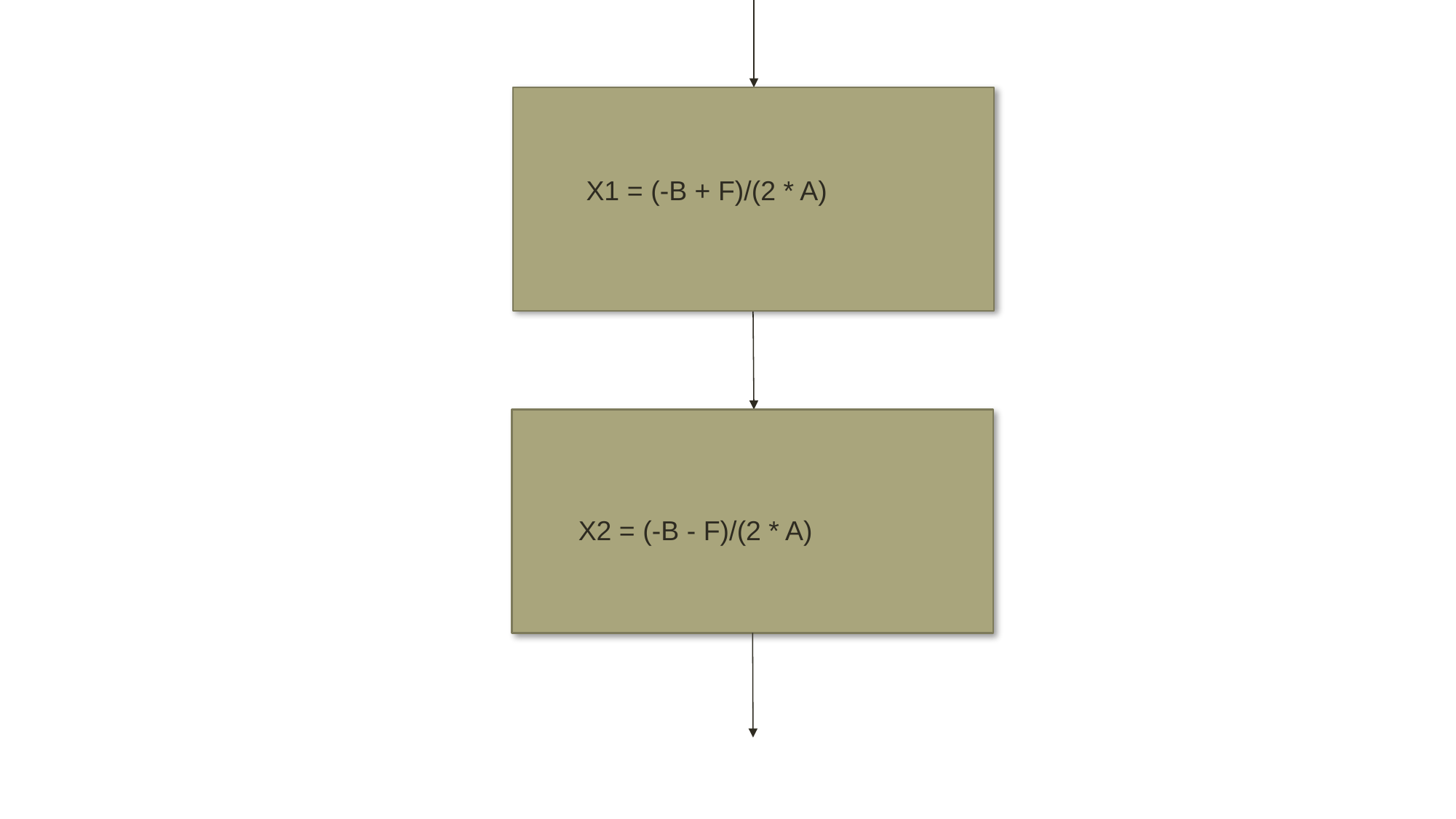

X1 = (-B + F)/(2 * A)

X2 = (-B - F)/(2 * A)